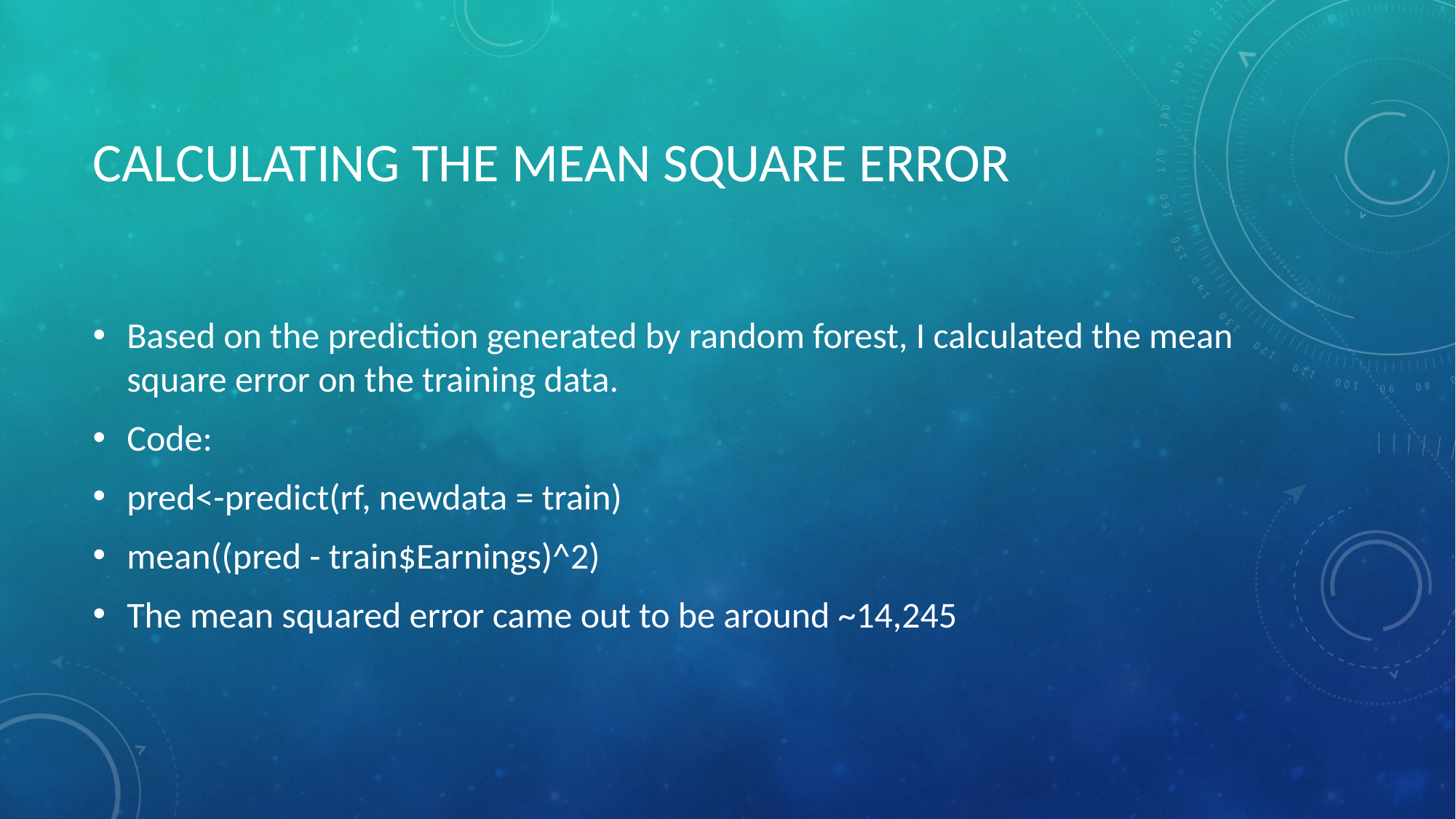

# Calculating the mean square error
Based on the prediction generated by random forest, I calculated the mean square error on the training data.
Code:
pred<-predict(rf, newdata = train)
mean((pred - train$Earnings)^2)
The mean squared error came out to be around ~14,245